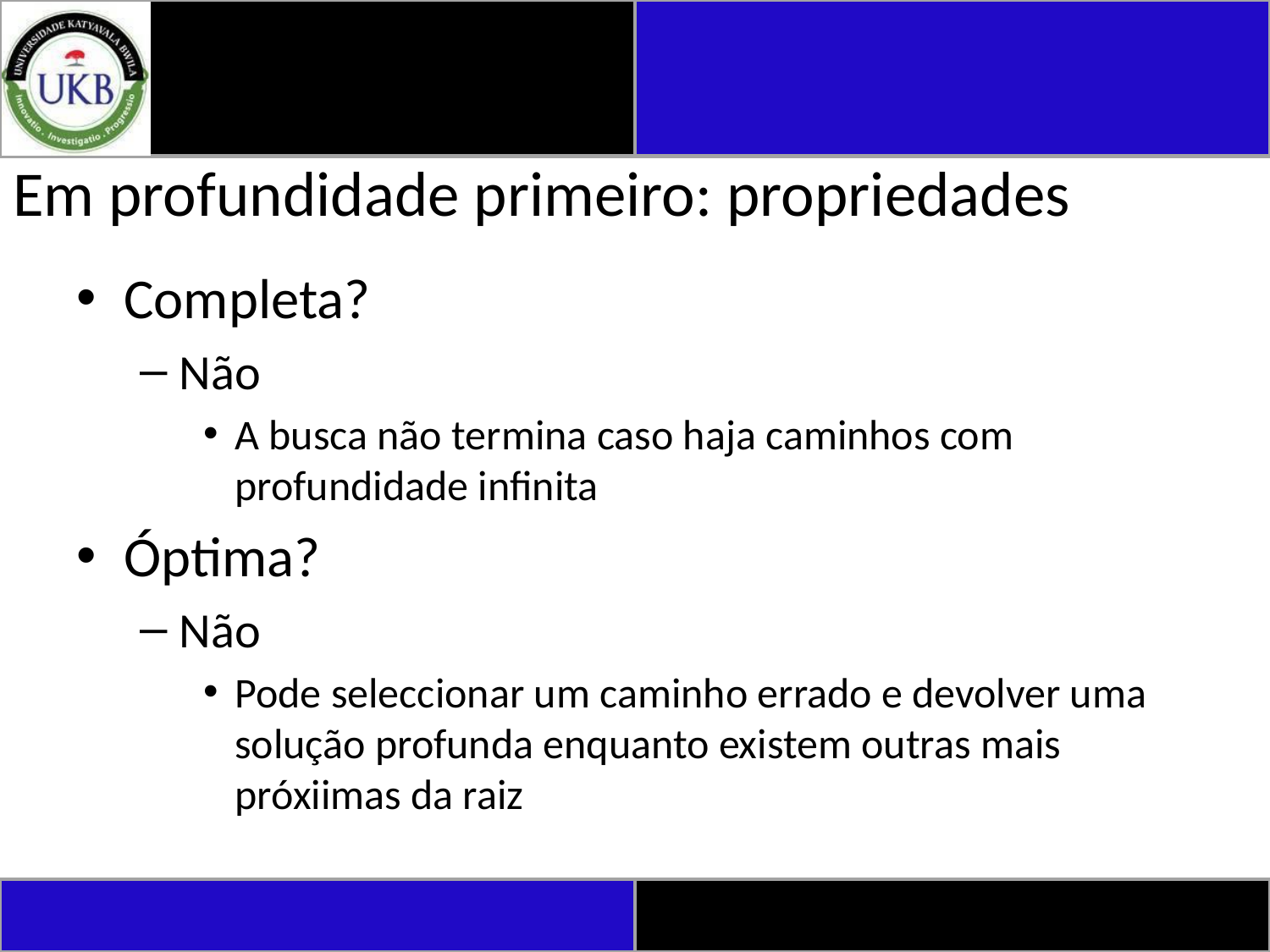

# Em profundidade primeiro: propriedades
Completa?
Não
A busca não termina caso haja caminhos com profundidade infinita
Óptima?
Não
Pode seleccionar um caminho errado e devolver uma solução profunda enquanto existem outras mais próxiimas da raiz